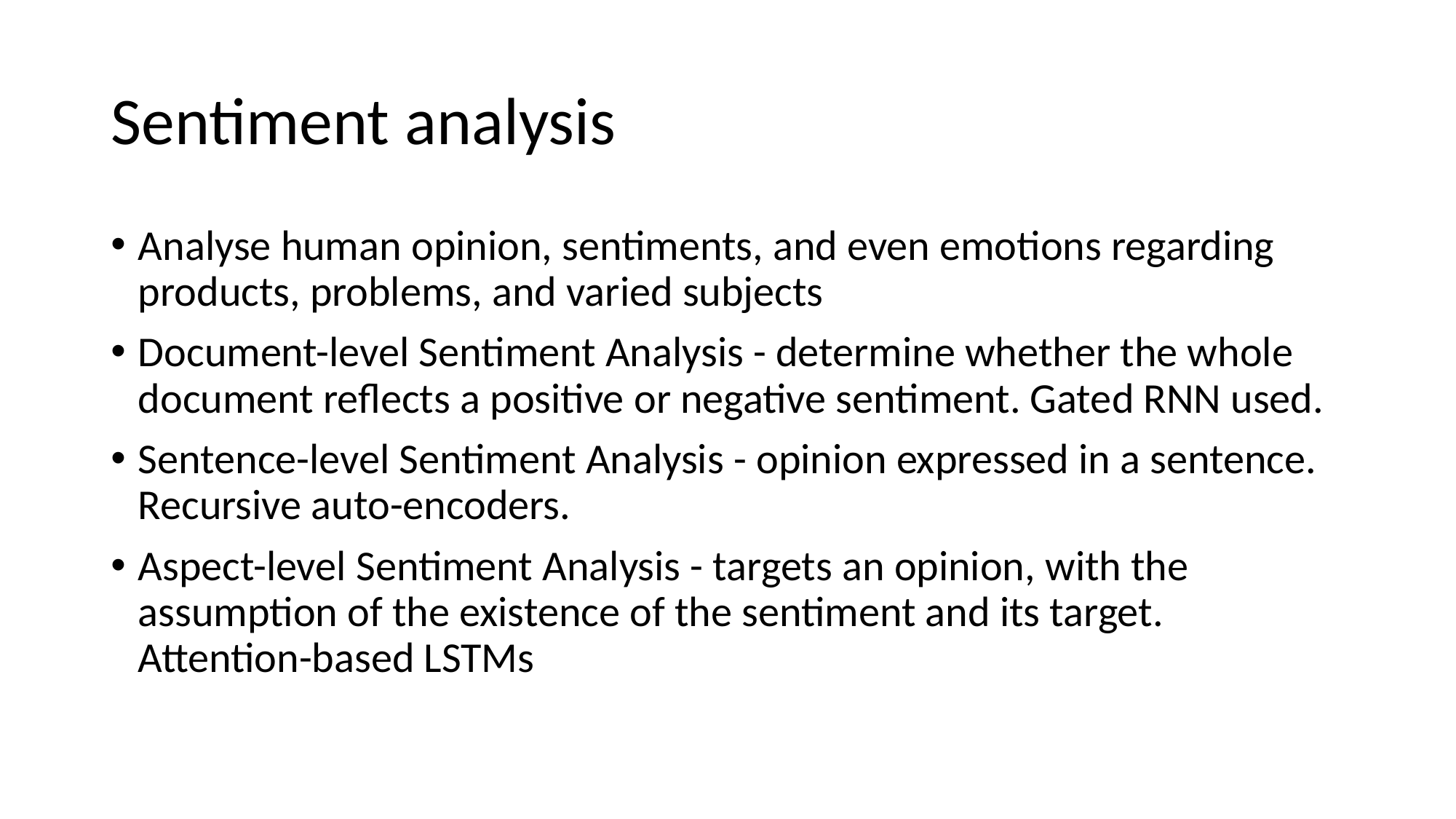

# Sentiment analysis
Analyse human opinion, sentiments, and even emotions regarding products, problems, and varied subjects
Document-level Sentiment Analysis - determine whether the whole document reflects a positive or negative sentiment. Gated RNN used.
Sentence-level Sentiment Analysis - opinion expressed in a sentence. Recursive auto-encoders.
Aspect-level Sentiment Analysis - targets an opinion, with the assumption of the existence of the sentiment and its target. Attention-based LSTMs